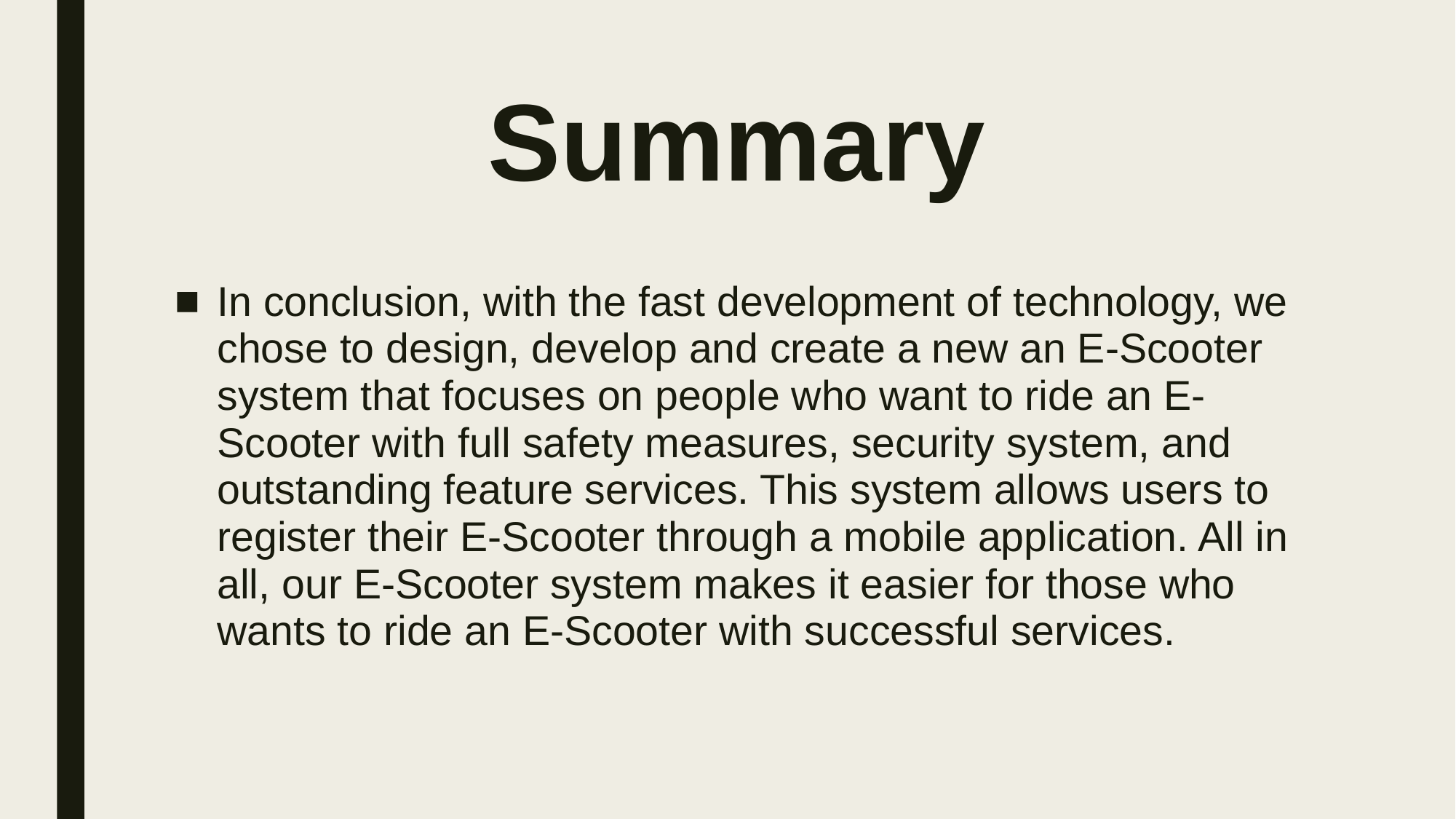

# Summary
In conclusion, with the fast development of technology, we chose to design, develop and create a new an E-Scooter system that​ ​focuses on people who want to ride an E-Scooter with full safety measures, security system, and outstanding feature services. This system allows users to register their E-Scooter through a mobile application. All in all, our E-Scooter system makes it easier for those who wants to ride an E-Scooter with successful services.